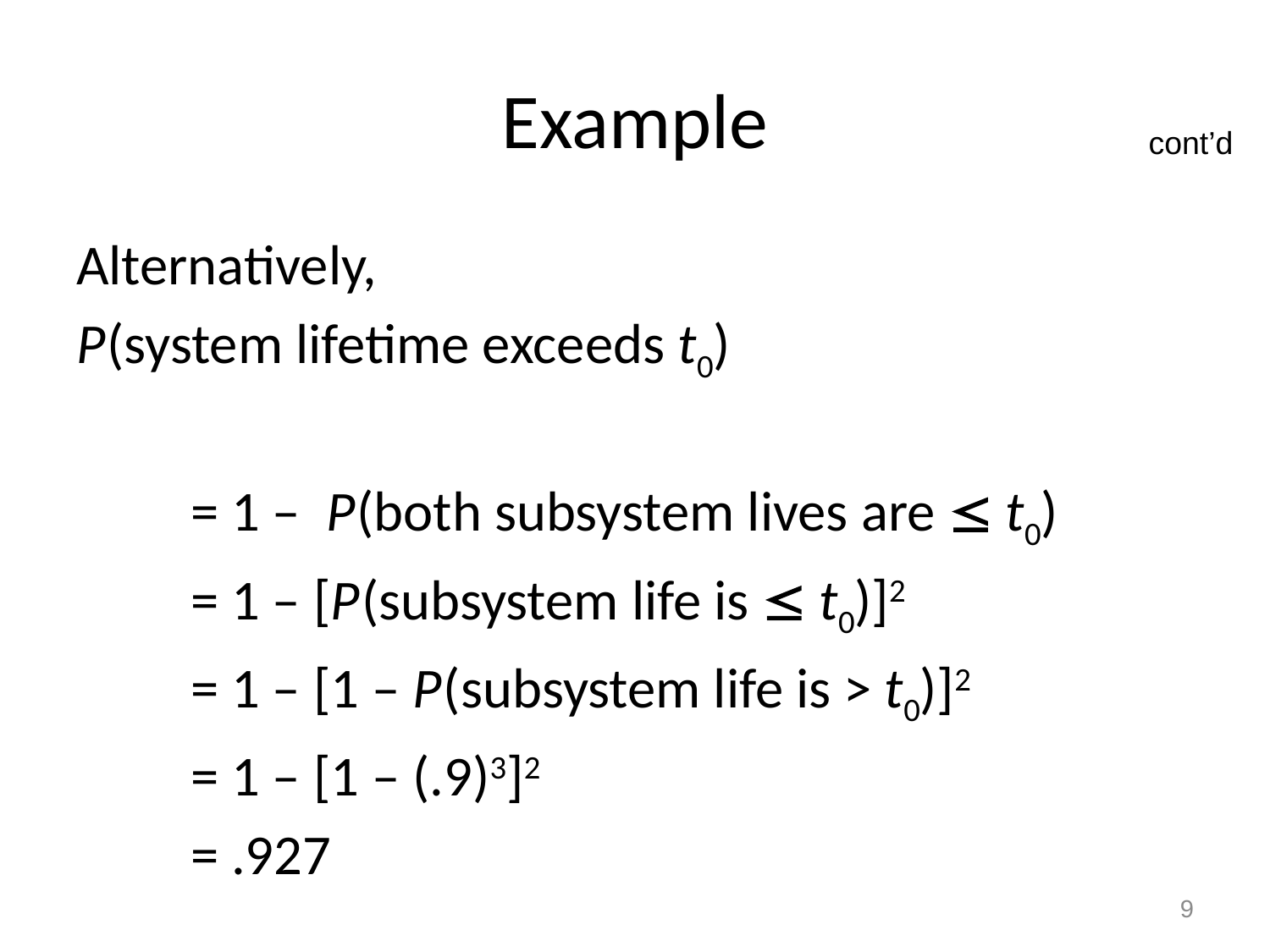

# Example
cont’d
Alternatively,
P (system lifetime exceeds t0)

         = 1 –  P (both subsystem lives are ≤ t0)
         = 1 – [P (subsystem life is ≤ t0)]2
         = 1 – [1 – P (subsystem life is > t0)]2
         = 1 – [1 – (.9)3]2
         = .927
9